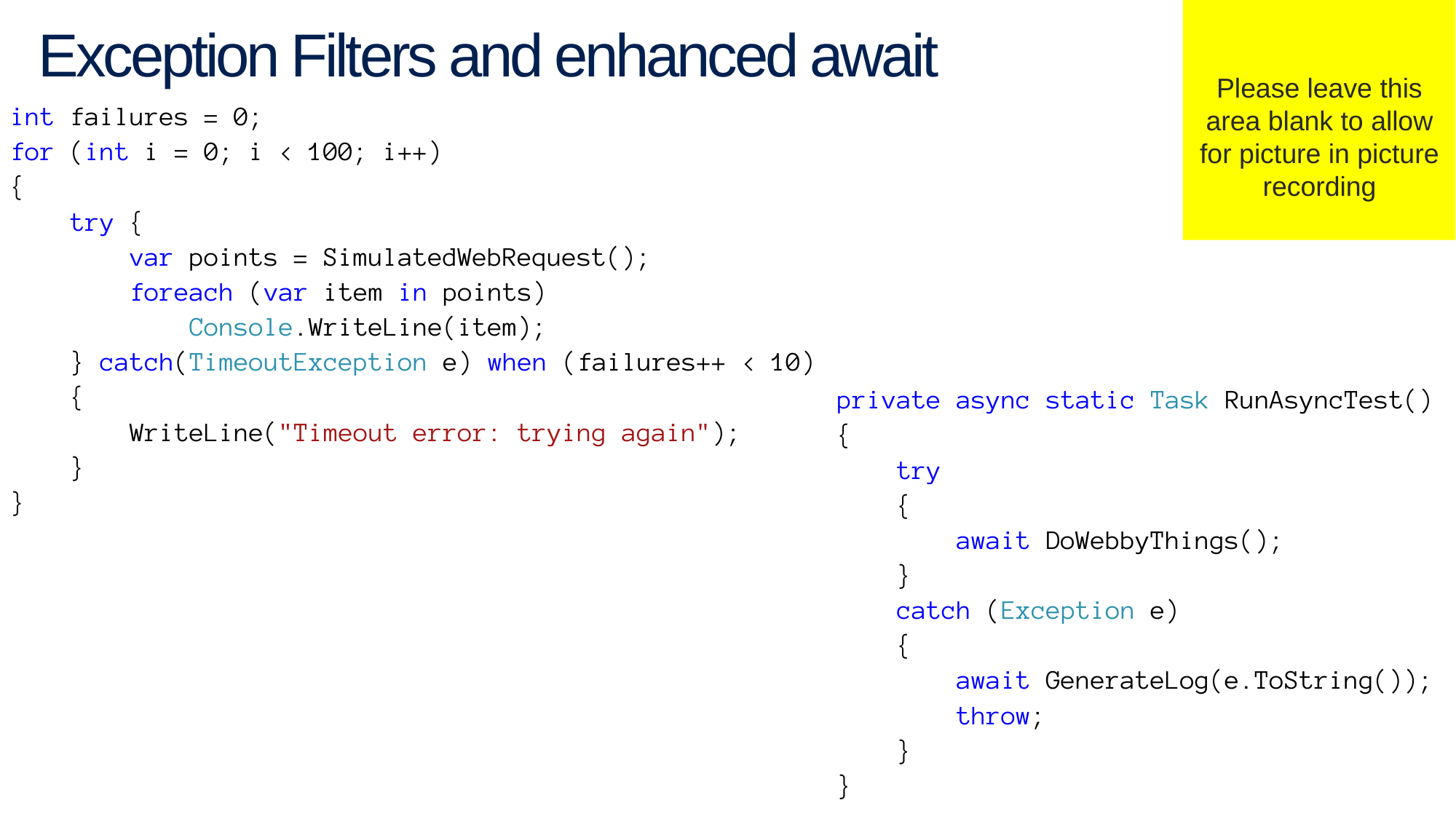

Please leave this area blank to allow for picture in picture recording

# Exception Filters and enhanced await
int failures = 0;
for (int i = 0; i < 100; i++)
{
    try {
        var points = SimulatedWebRequest();
        foreach (var item in points)
            Console.WriteLine(item);
    } catch(TimeoutException e) when (failures++ < 10)
    {
        WriteLine("Timeout error: trying again");
    }
}

private async static Task RunAsyncTest()
{
    try
    {
        await DoWebbyThings();
    }
    catch (Exception e)
    {
        await GenerateLog(e.ToString());
        throw;
    }
}